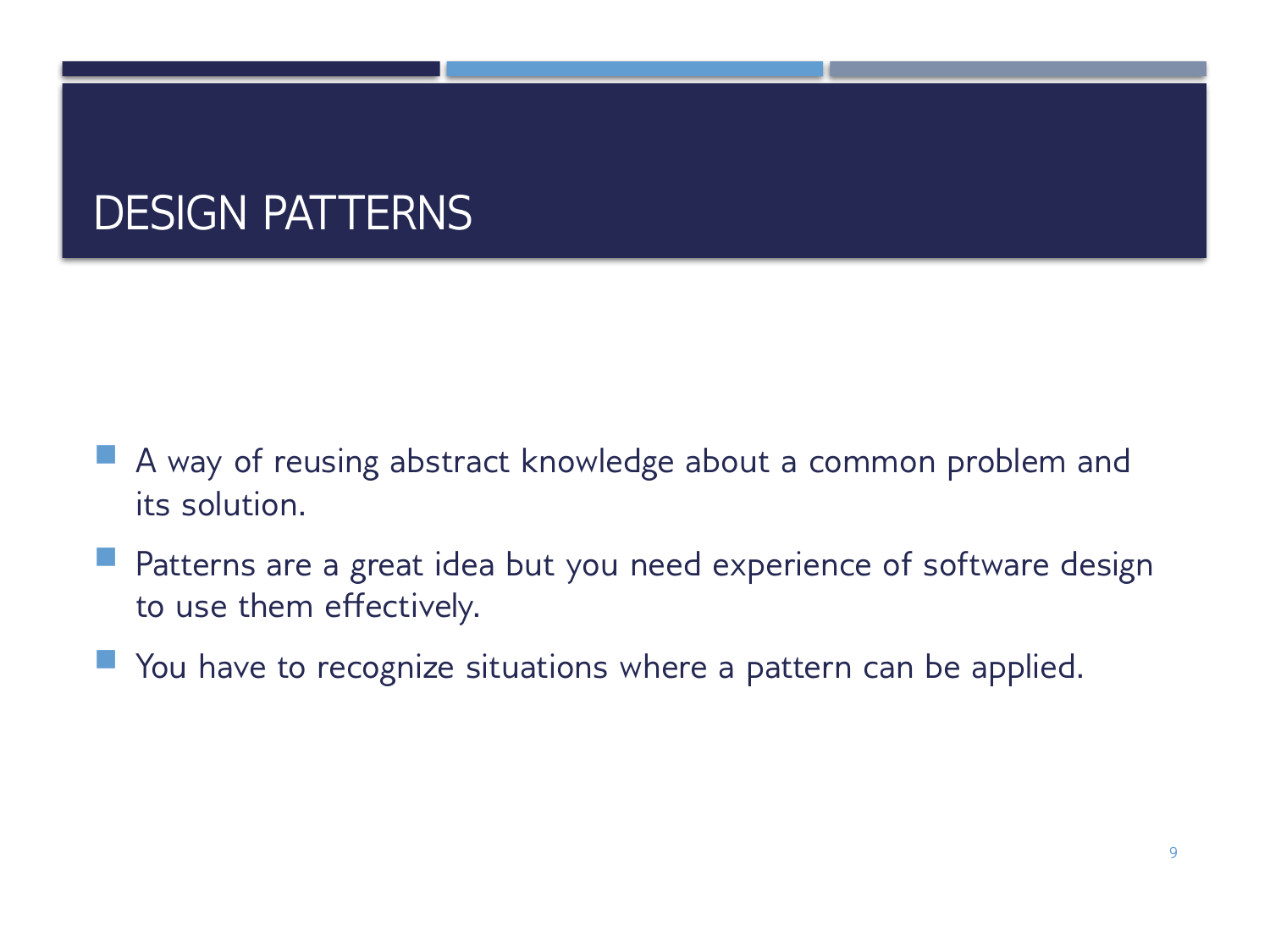

# Design patterns
A way of reusing abstract knowledge about a common problem and its solution.
Patterns are a great idea but you need experience of software design to use them effectively.
You have to recognize situations where a pattern can be applied.
9